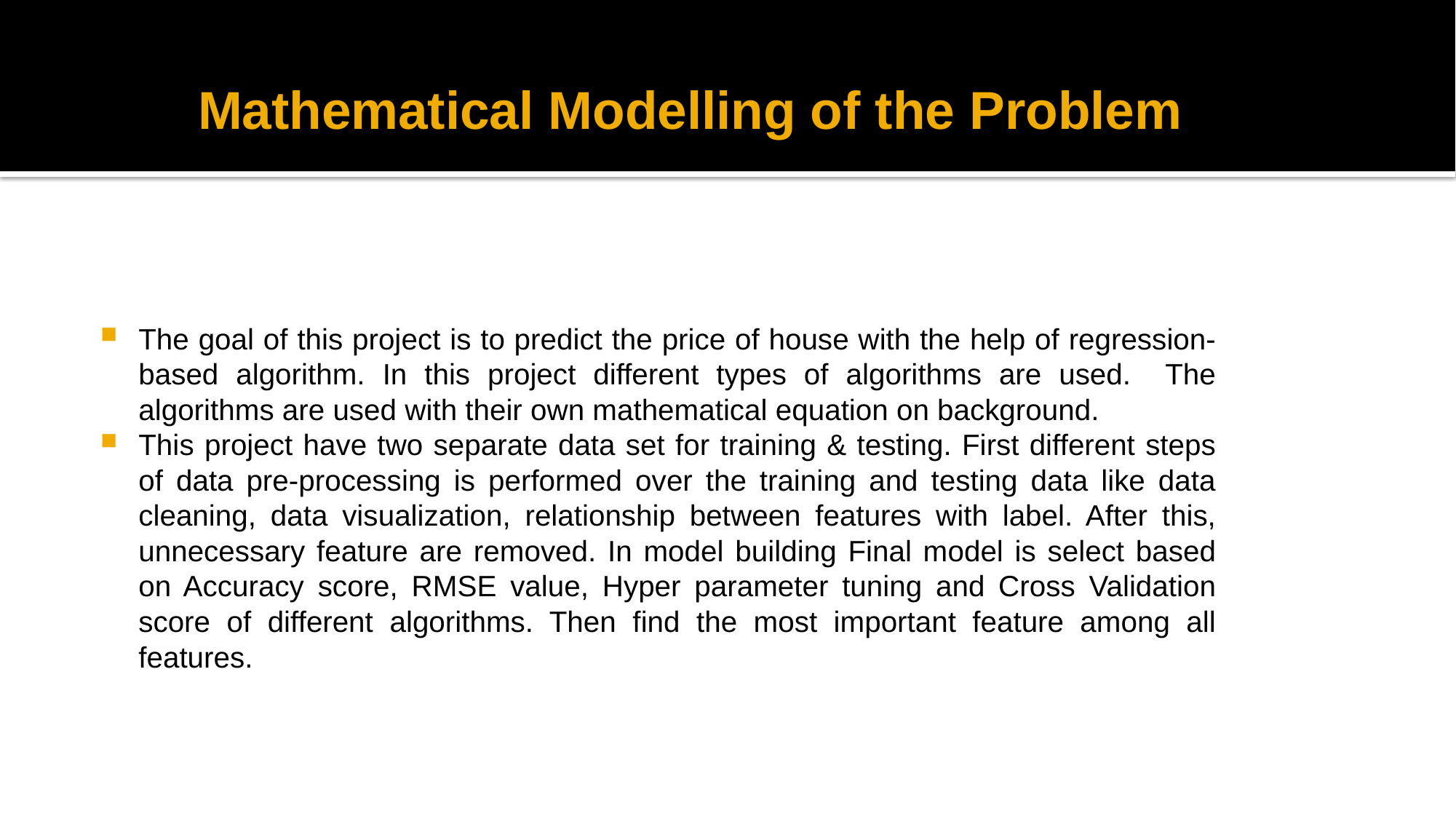

# Mathematical Modelling of the Problem
The goal of this project is to predict the price of house with the help of regression-based algorithm. In this project different types of algorithms are used.  The algorithms are used with their own mathematical equation on background.
This project have two separate data set for training & testing. First different steps of data pre-processing is performed over the training and testing data like data cleaning, data visualization, relationship between features with label. After this, unnecessary feature are removed. In model building Final model is select based on Accuracy score, RMSE value, Hyper parameter tuning and Cross Validation score of different algorithms. Then find the most important feature among all features.